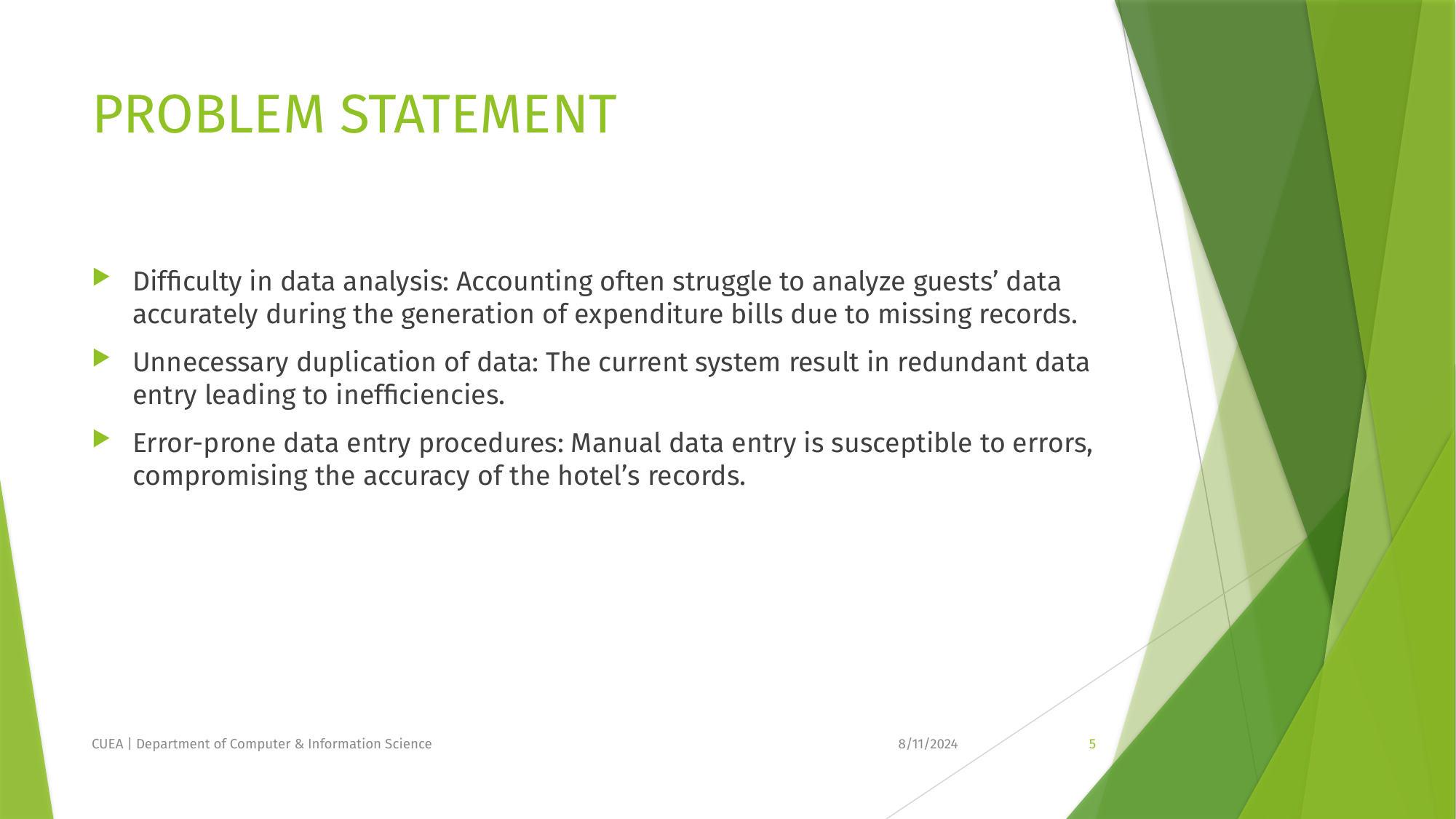

# PROBLEM STATEMENT
Difficulty in data analysis: Accounting often struggle to analyze guests’ data accurately during the generation of expenditure bills due to missing records.
Unnecessary duplication of data: The current system result in redundant data entry leading to inefficiencies.
Error-prone data entry procedures: Manual data entry is susceptible to errors, compromising the accuracy of the hotel’s records.
CUEA | Department of Computer & Information Science
8/11/2024
5